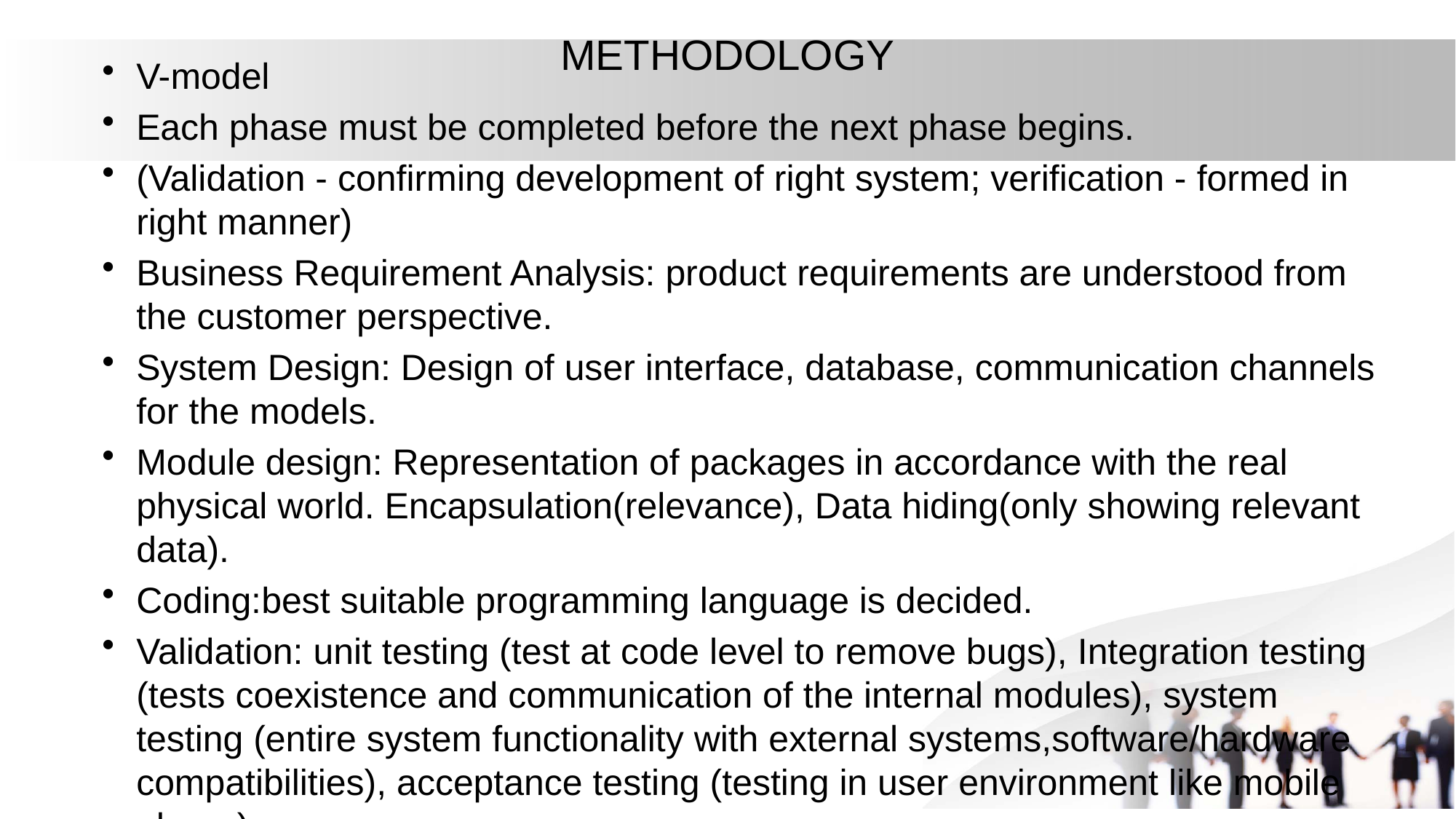

# METHODOLOGY
V-model
Each phase must be completed before the next phase begins.
(Validation - confirming development of right system; verification - formed in right manner)
Business Requirement Analysis: product requirements are understood from the customer perspective.
System Design: Design of user interface, database, communication channels for the models.
Module design: Representation of packages in accordance with the real physical world. Encapsulation(relevance), Data hiding(only showing relevant data).
Coding:best suitable programming language is decided.
Validation: unit testing (test at code level to remove bugs), Integration testing (tests coexistence and communication of the internal modules), system testing (entire system functionality with external systems,software/hardware compatibilities), acceptance testing (testing in user environment like mobile phone)